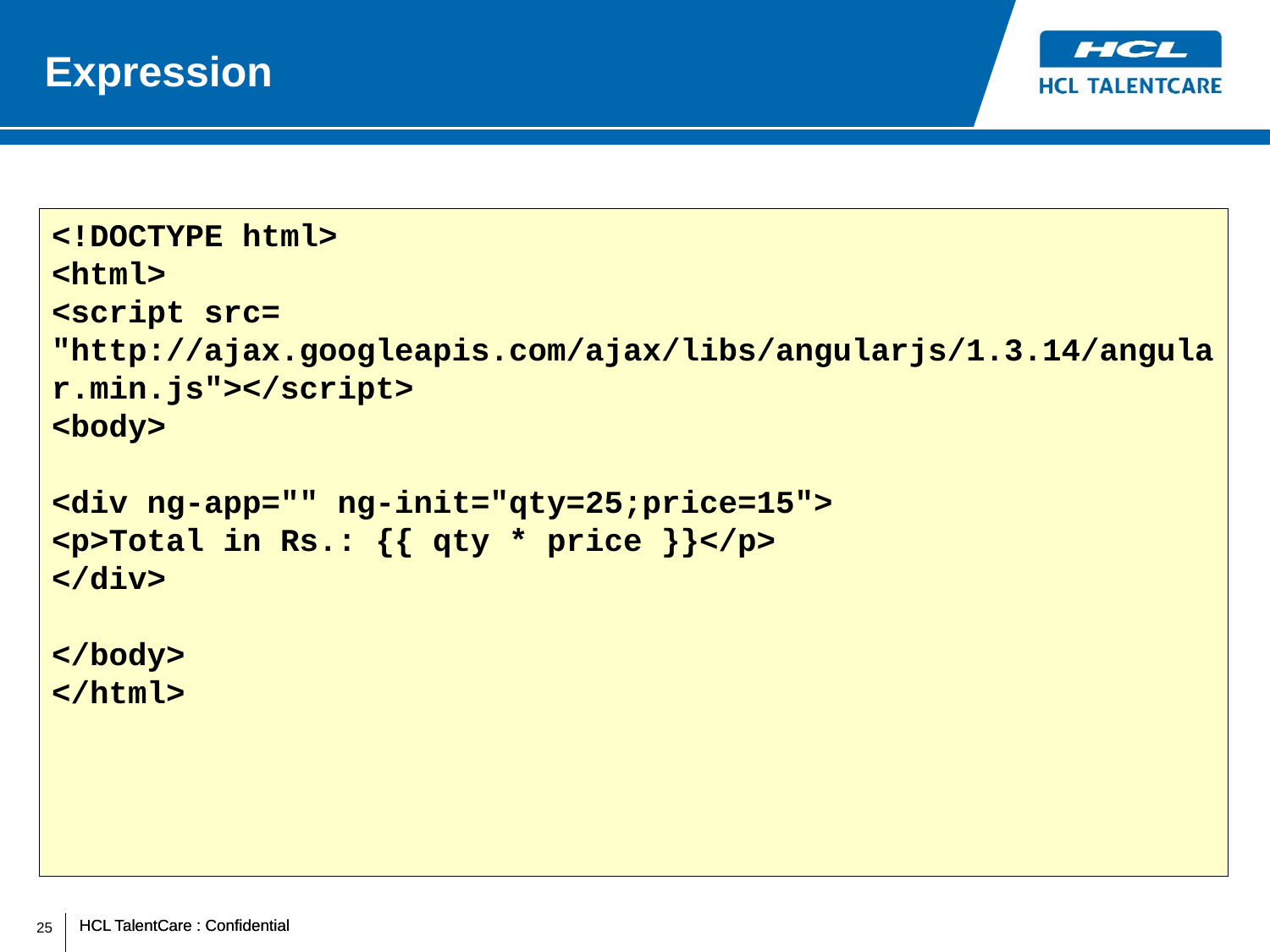

# Expression

<!DOCTYPE html>
<html>
<script src= "http://ajax.googleapis.com/ajax/libs/angularjs/1.3.14/angular.min.js"></script>
<body>

<div ng-app="" ng-init="qty=25;price=15">
<p>Total in Rs.: {{ qty * price }}</p>
</div>

</body>
</html>